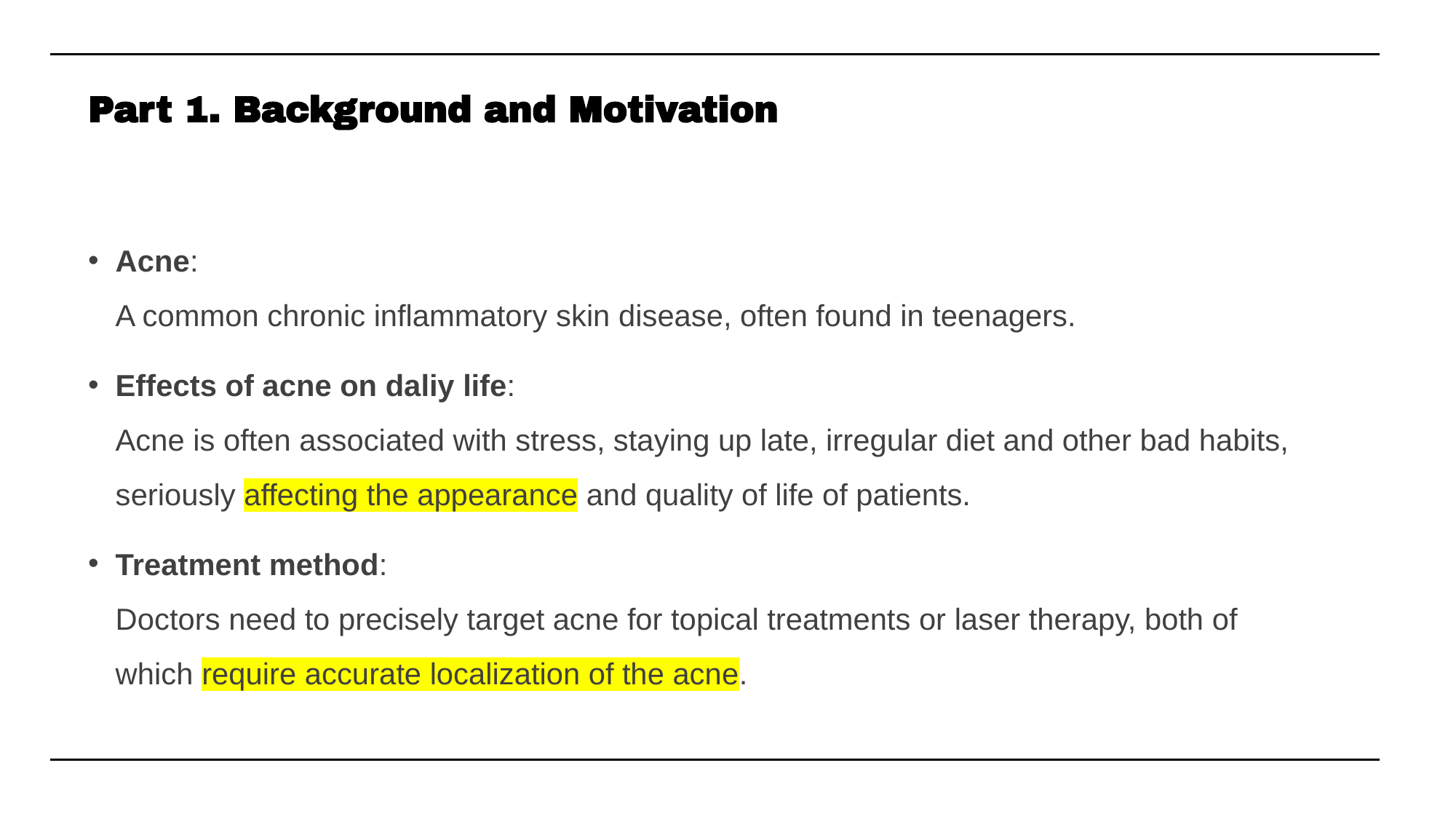

# Part 1. Background and Motivation
Acne:
A common chronic inflammatory skin disease, often found in teenagers.
Effects of acne on daliy life:
Acne is often associated with stress, staying up late, irregular diet and other bad habits, seriously affecting the appearance and quality of life of patients.
Treatment method:
Doctors need to precisely target acne for topical treatments or laser therapy, both of which require accurate localization of the acne.

2